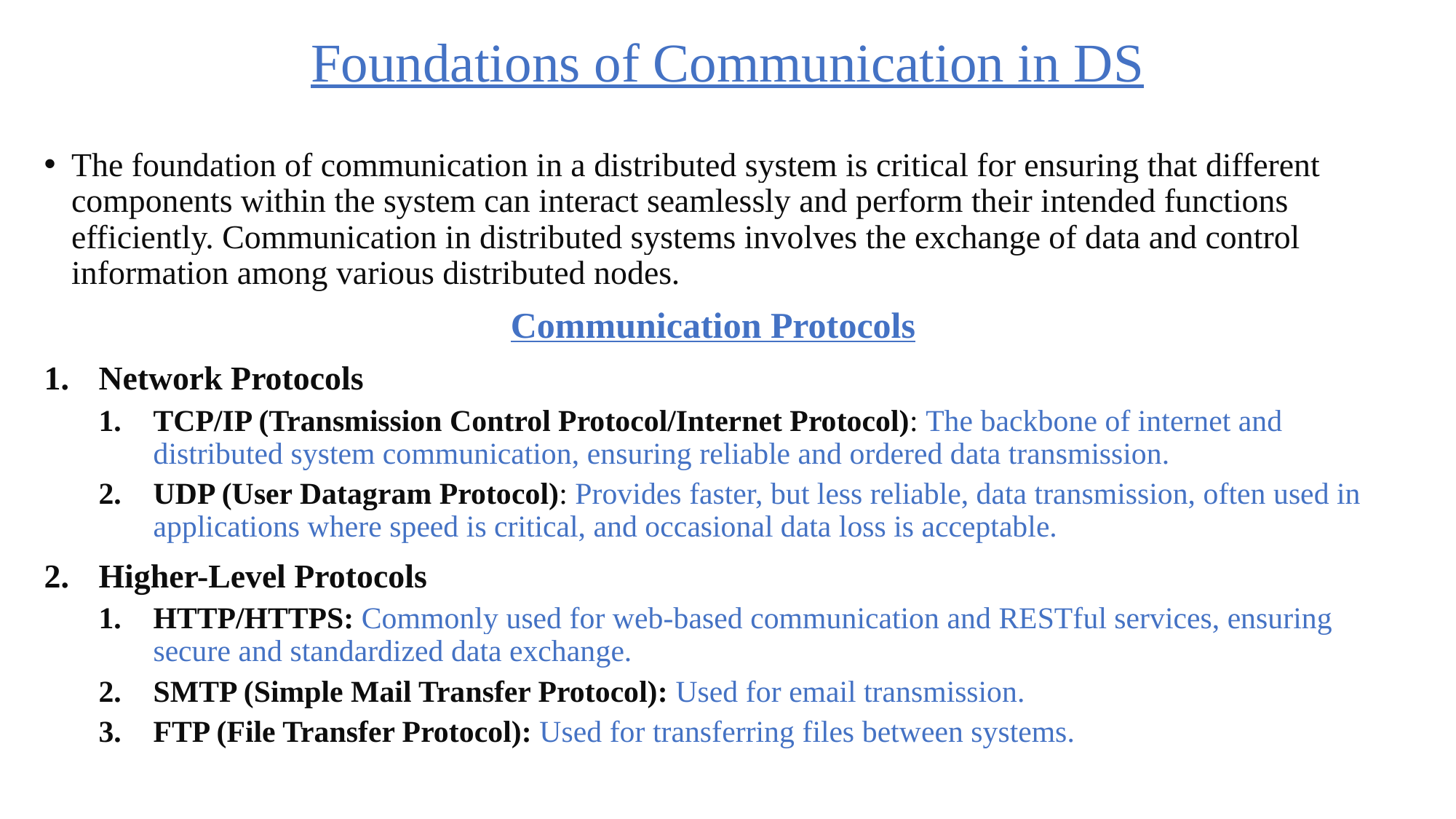

# Foundations of Communication in DS
The foundation of communication in a distributed system is critical for ensuring that different components within the system can interact seamlessly and perform their intended functions efficiently. Communication in distributed systems involves the exchange of data and control information among various distributed nodes.
Communication Protocols
Network Protocols
TCP/IP (Transmission Control Protocol/Internet Protocol): The backbone of internet and distributed system communication, ensuring reliable and ordered data transmission.
UDP (User Datagram Protocol): Provides faster, but less reliable, data transmission, often used in applications where speed is critical, and occasional data loss is acceptable.
Higher-Level Protocols
HTTP/HTTPS: Commonly used for web-based communication and RESTful services, ensuring secure and standardized data exchange.
SMTP (Simple Mail Transfer Protocol): Used for email transmission.
FTP (File Transfer Protocol): Used for transferring files between systems.